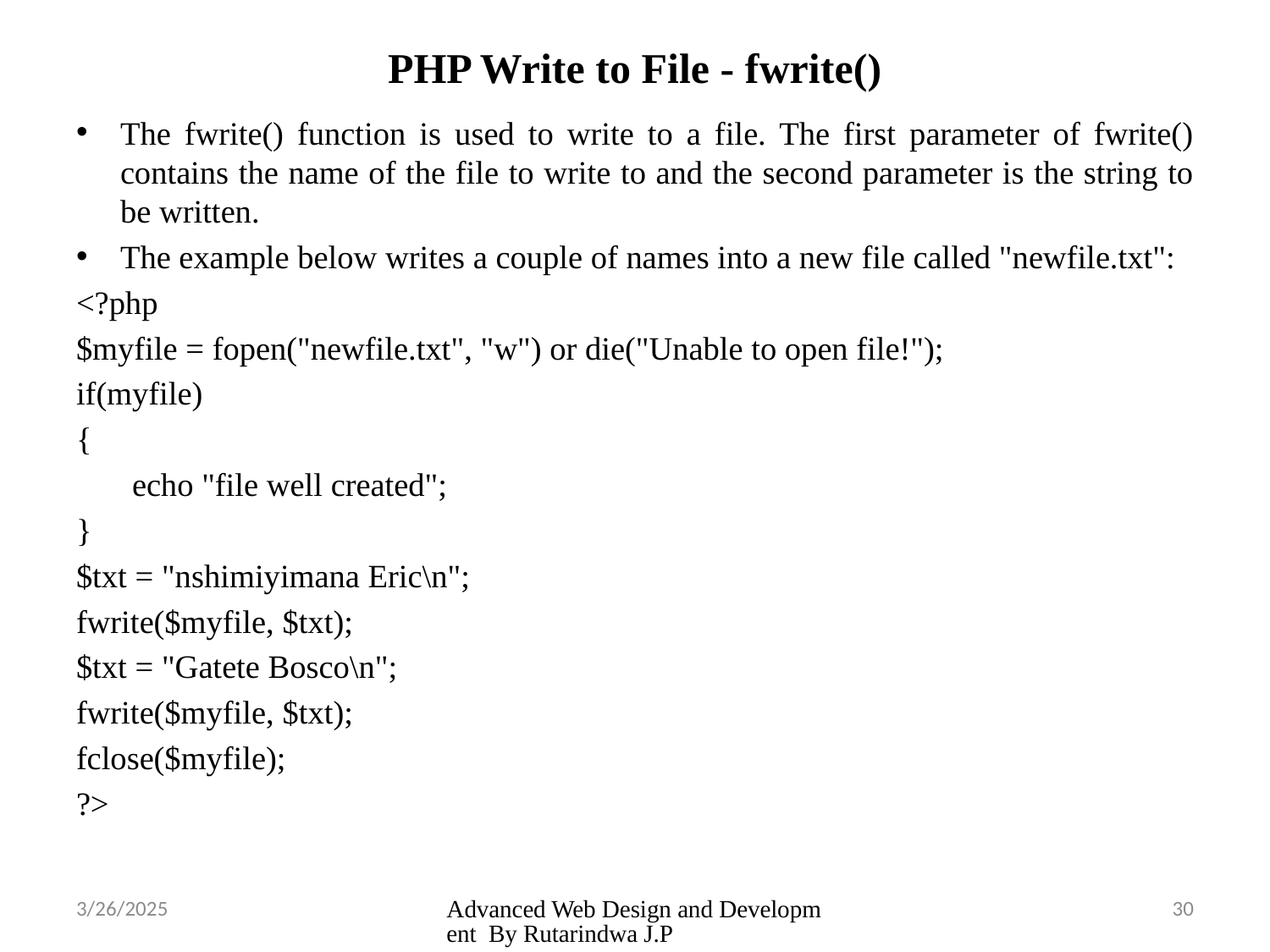

# PHP Write to File - fwrite()
The fwrite() function is used to write to a file. The first parameter of fwrite() contains the name of the file to write to and the second parameter is the string to be written.
The example below writes a couple of names into a new file called "newfile.txt":
<?php
$myfile = fopen("newfile.txt", "w") or die("Unable to open file!");
if(myfile)
{
	echo "file well created";
}
$txt = "nshimiyimana Eric\n";
fwrite($myfile, $txt);
$txt = "Gatete Bosco\n";
fwrite($myfile, $txt);
fclose($myfile);
?>

3/26/2025
Advanced Web Design and Development  By Rutarindwa J.P
30